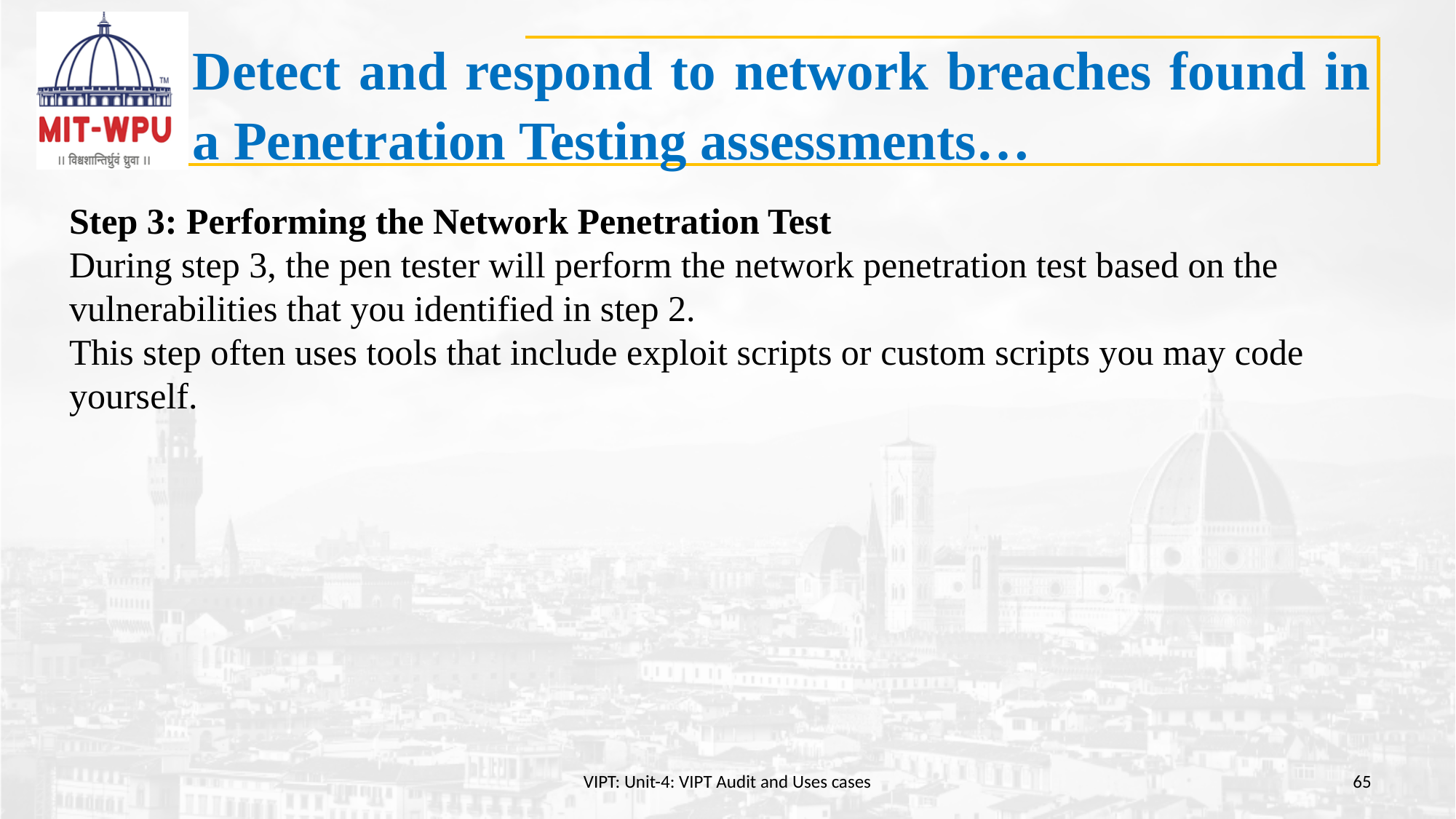

# Detect and respond to network breaches found in a Penetration Testing assessments…
Step 3: Performing the Network Penetration Test
During step 3, the pen tester will perform the network penetration test based on the vulnerabilities that you identified in step 2.
This step often uses tools that include exploit scripts or custom scripts you may code yourself.

VIPT: Unit-4: VIPT Audit and Uses cases
65